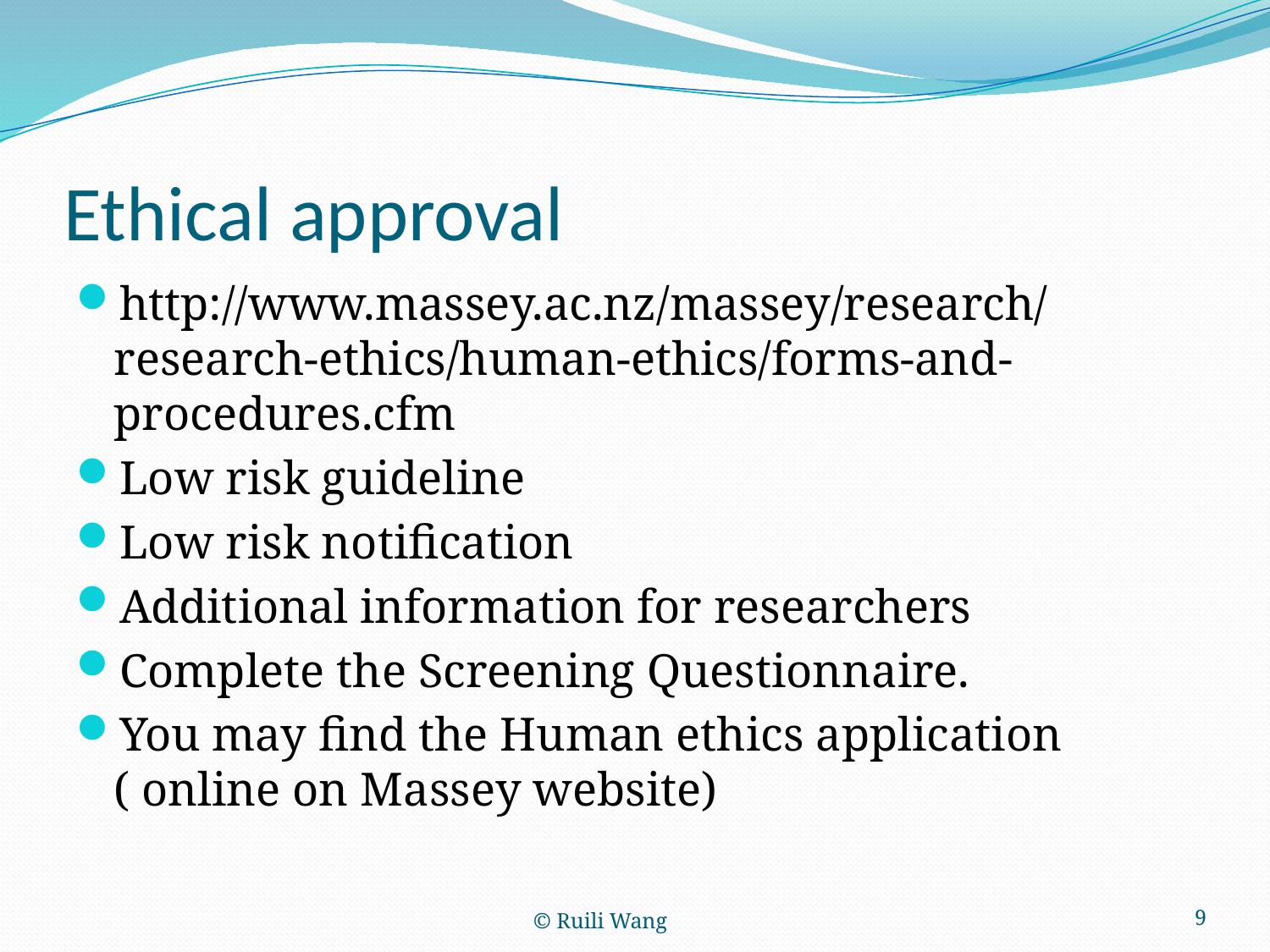

# Ethical approval
http://www.massey.ac.nz/massey/research/research-ethics/human-ethics/forms-and-procedures.cfm
Low risk guideline
Low risk notification
Additional information for researchers
Complete the Screening Questionnaire.
You may find the Human ethics application ( online on Massey website)
© Ruili Wang
9